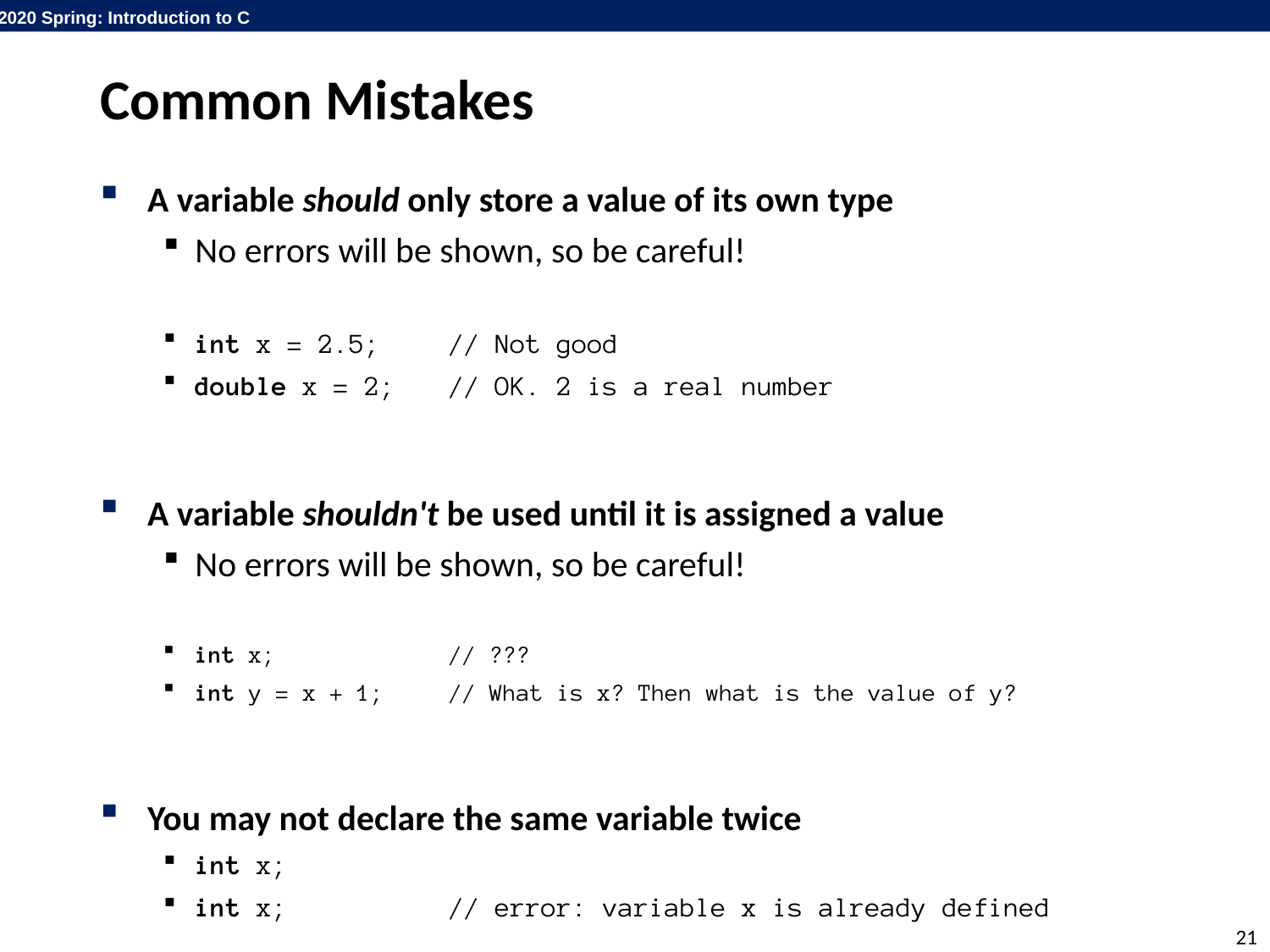

# Common Mistakes
A variable should only store a value of its own type
No errors will be shown, so be careful!

int x = 2.5;	// Not good
double x = 2;	// OK. 2 is a real number

A variable shouldn't be used until it is assigned a value
No errors will be shown, so be careful!

int x;		// ???
int y = x + 1;	// What is x? Then what is the value of y?

You may not declare the same variable twice
int x;
int x;		// error: variable x is already defined
21